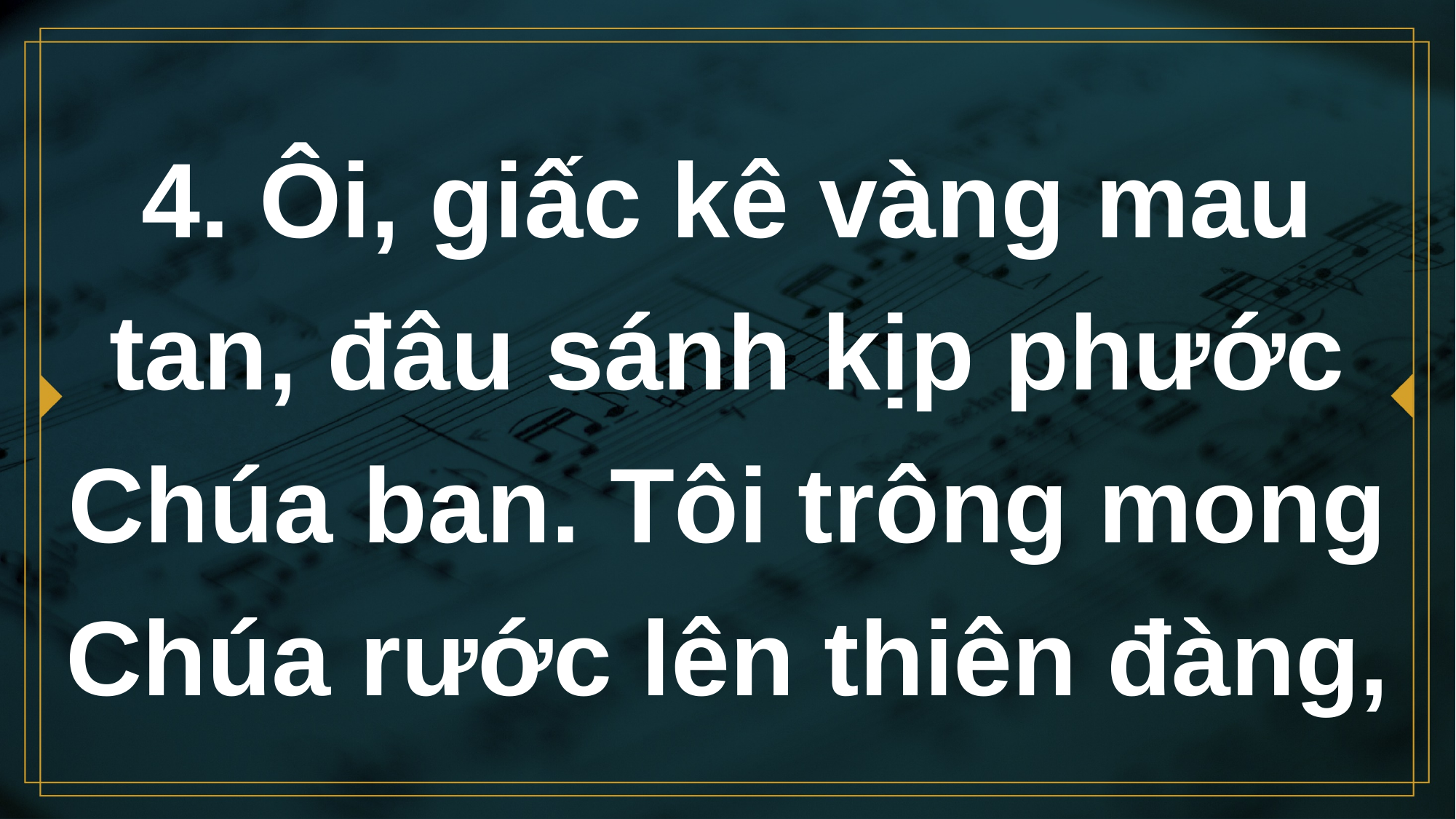

# 4. Ôi, giấc kê vàng mau tan, đâu sánh kịp phước Chúa ban. Tôi trông mong Chúa rước lên thiên đàng,